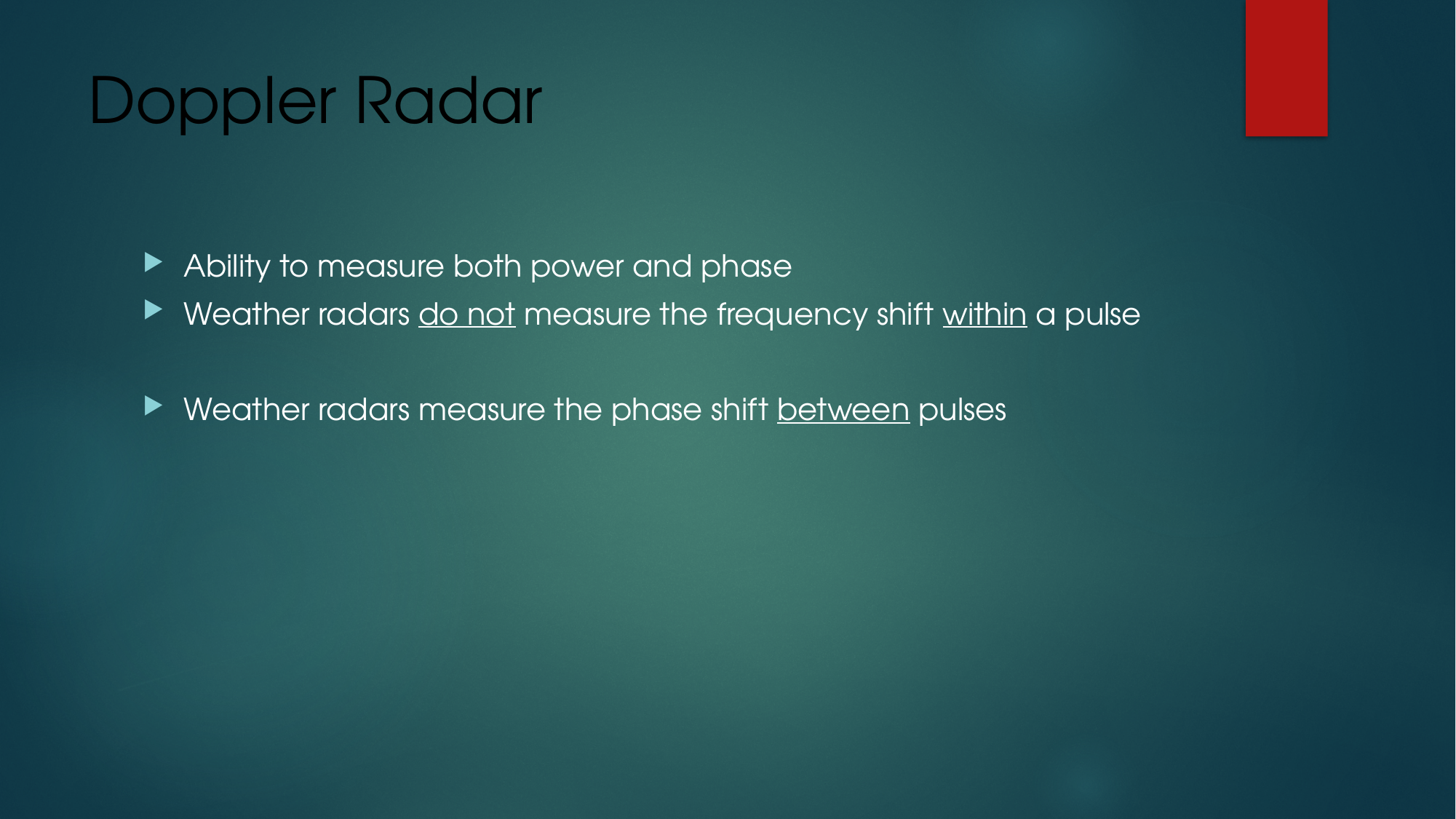

# Doppler Radar
Ability to measure both power and phase
Weather radars do not measure the frequency shift within a pulse

Weather radars measure the phase shift between pulses